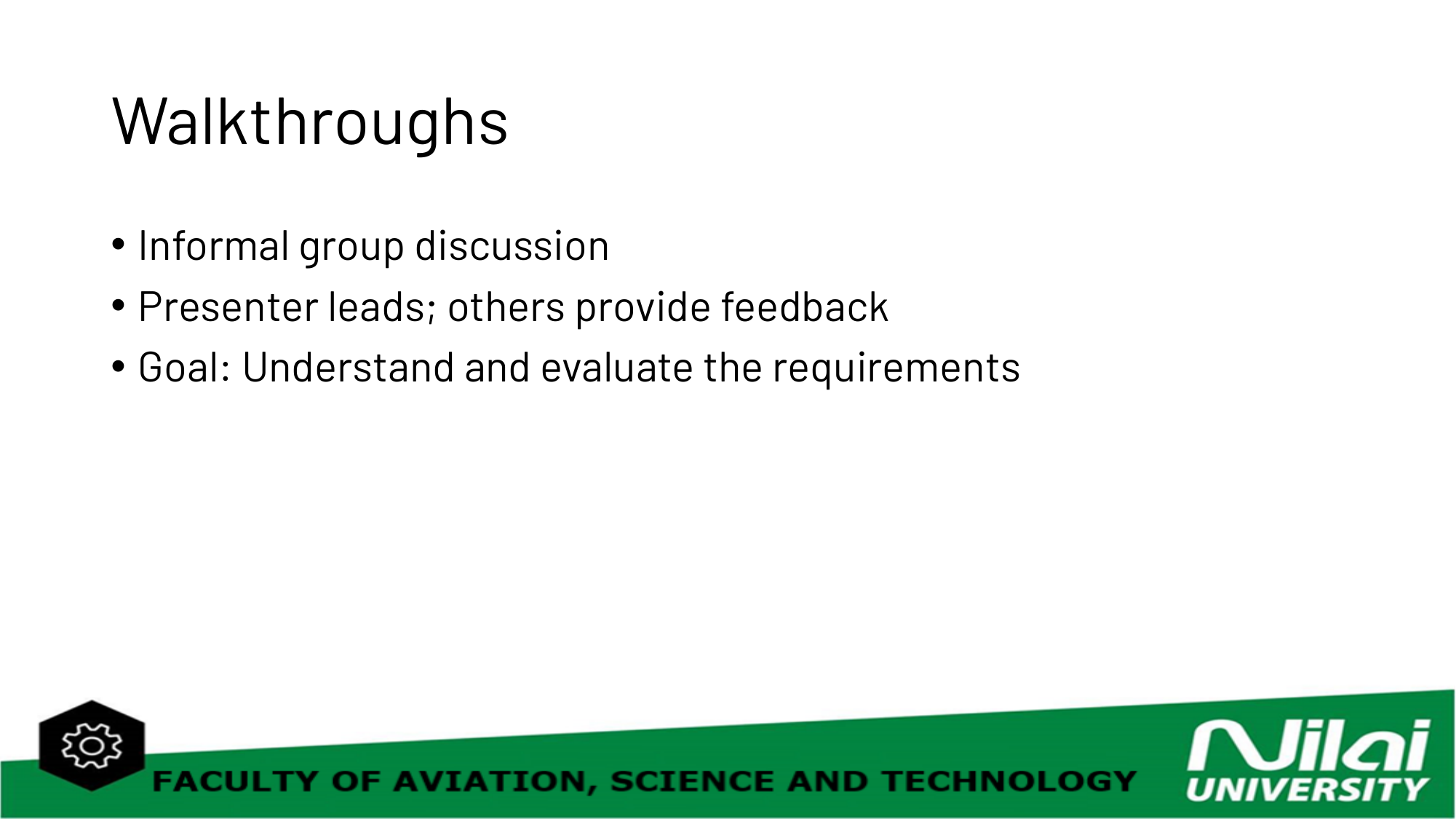

# Walkthroughs
Informal group discussion
Presenter leads; others provide feedback
Goal: Understand and evaluate the requirements